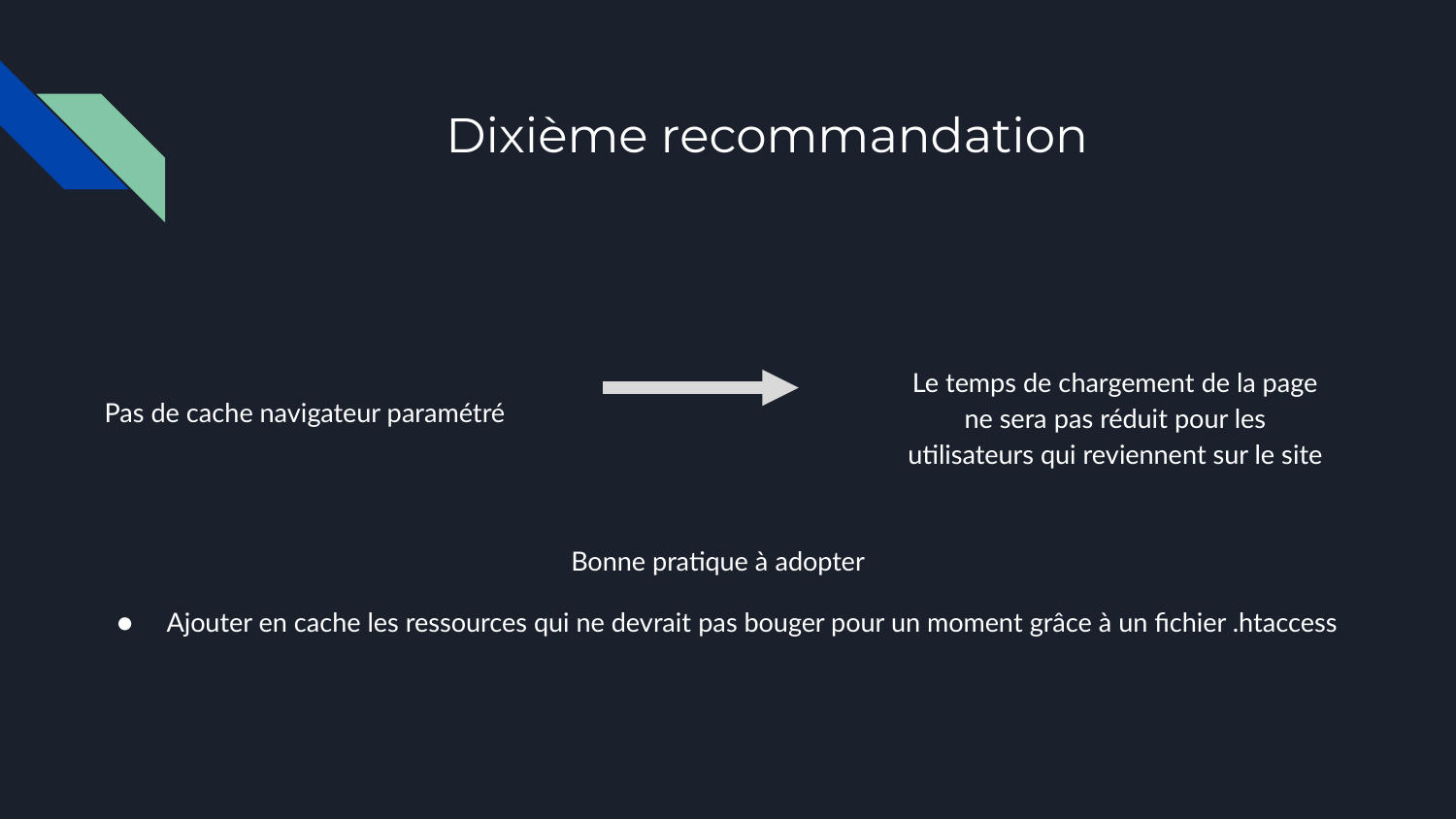

# Dixième recommandation
Pas de cache navigateur paramétré
Le temps de chargement de la page ne sera pas réduit pour les utilisateurs qui reviennent sur le site
Bonne pratique à adopter
Ajouter en cache les ressources qui ne devrait pas bouger pour un moment grâce à un fichier .htaccess